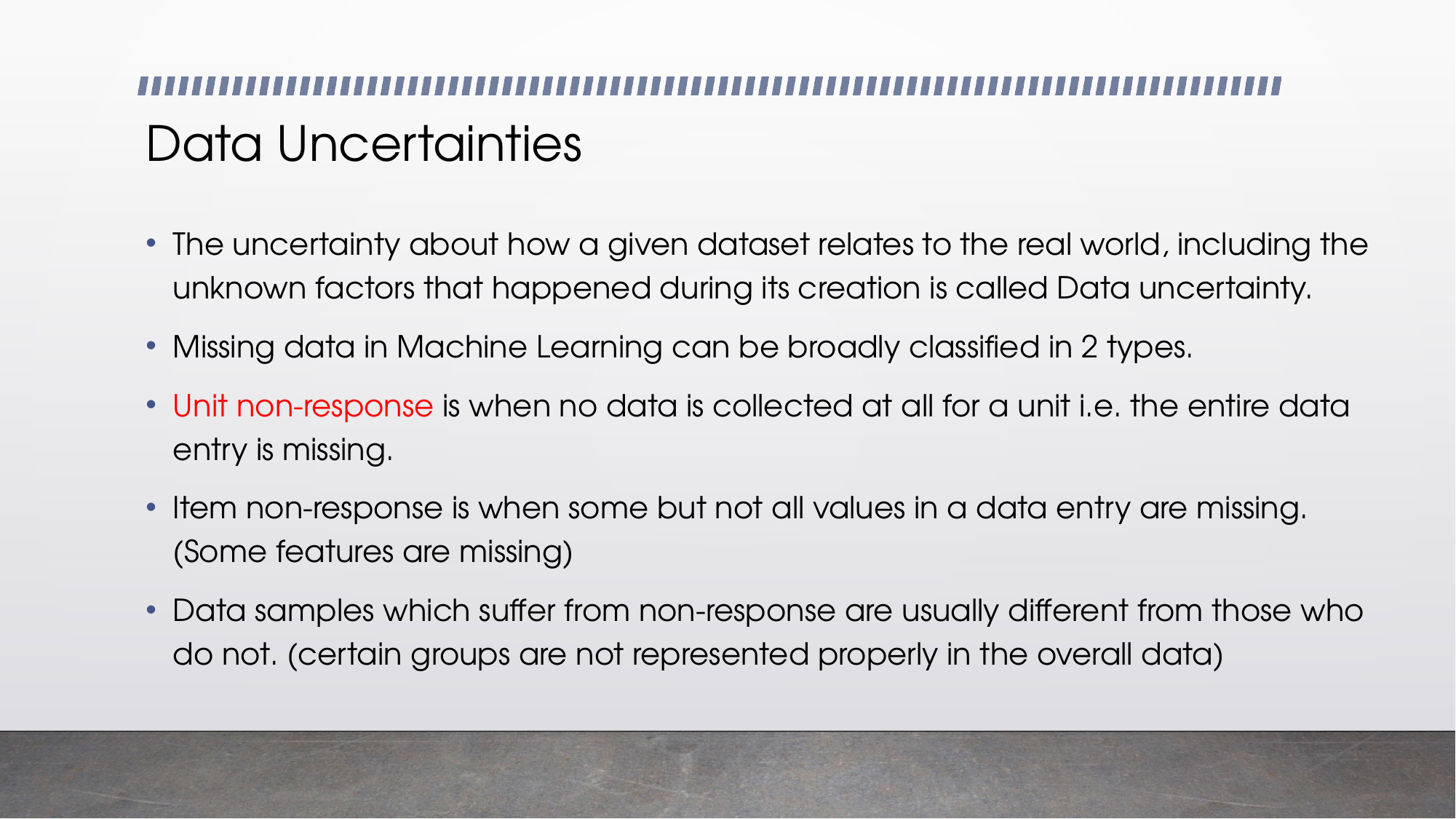

# Data Uncertainties
The uncertainty about how a given dataset relates to the real world, including the unknown factors that happened during its creation is called Data uncertainty.
Missing data in Machine Learning can be broadly classified in 2 types.
Unit non-response is when no data is collected at all for a unit i.e. the entire data entry is missing.
Item non-response is when some but not all values in a data entry are missing. (Some features are missing)
Data samples which suffer from non-response are usually different from those who do not. (certain groups are not represented properly in the overall data)